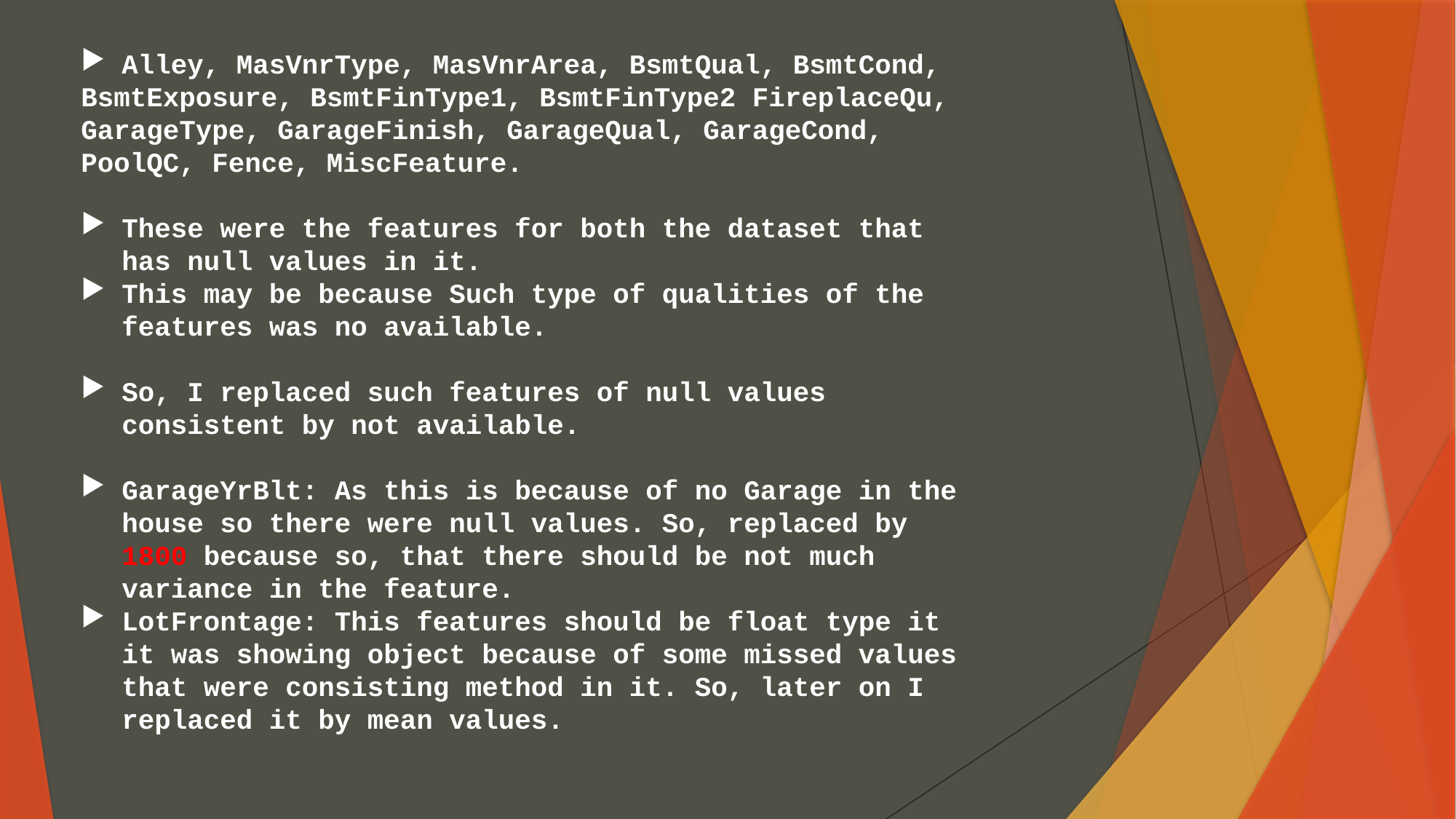

Alley, MasVnrType, MasVnrArea, BsmtQual, BsmtCond,
BsmtExposure, BsmtFinType1, BsmtFinType2 FireplaceQu, GarageType, GarageFinish, GarageQual, GarageCond, PoolQC, Fence, MiscFeature.

These were the features for both the dataset that has null values in it.
This may be because Such type of qualities of the features was no available.

So, I replaced such features of null values consistent by not available.

GarageYrBlt: As this is because of no Garage in the house so there were null values. So, replaced by 1800 because so, that there should be not much variance in the feature.
LotFrontage: This features should be float type it it was showing object because of some missed values that were consisting method in it. So, later on I replaced it by mean values.